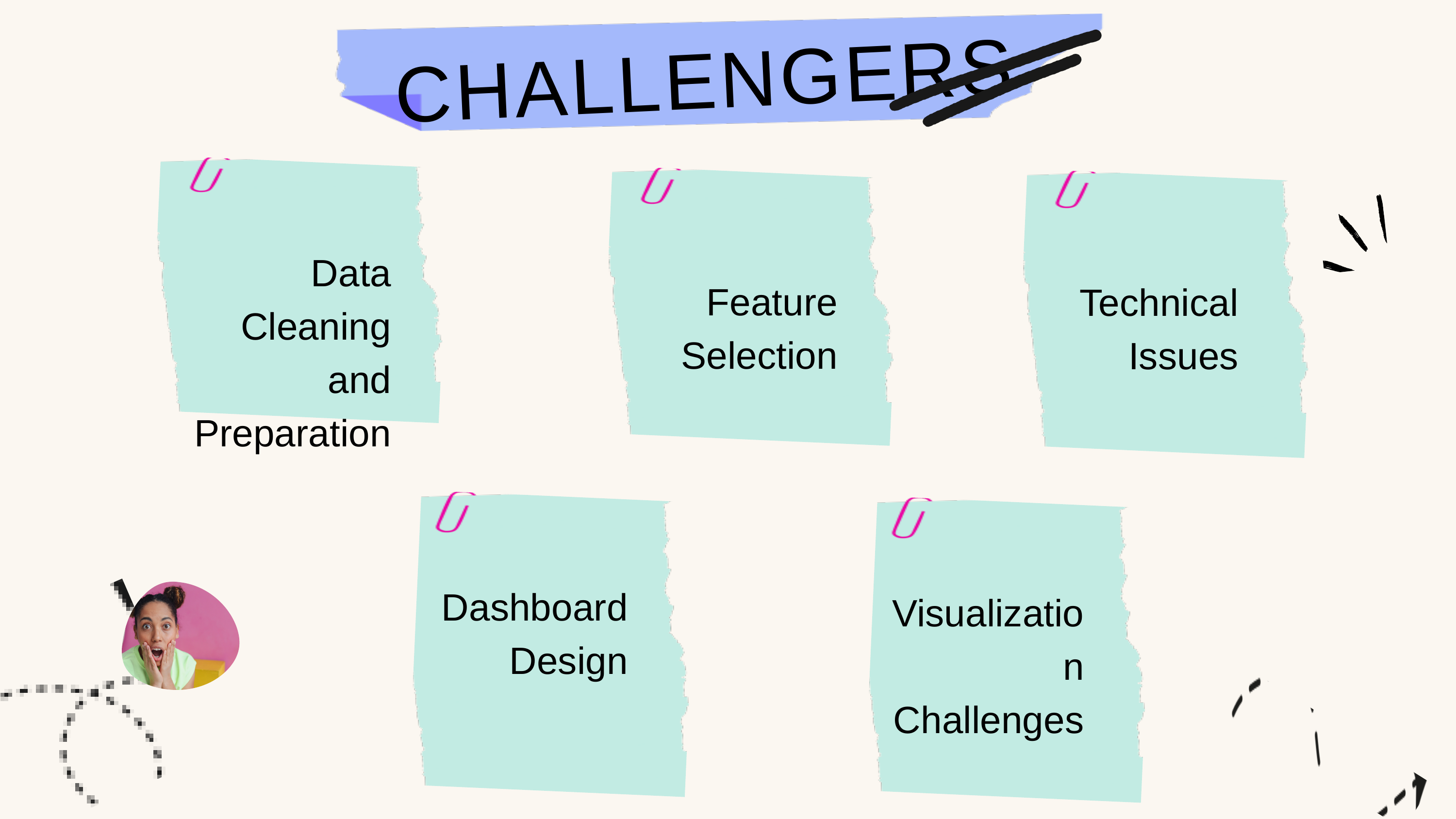

CHALLENGERS

Data Cleaning and Preparation

Feature Selection

Technical Issues

Dashboard Design

Visualization Challenges